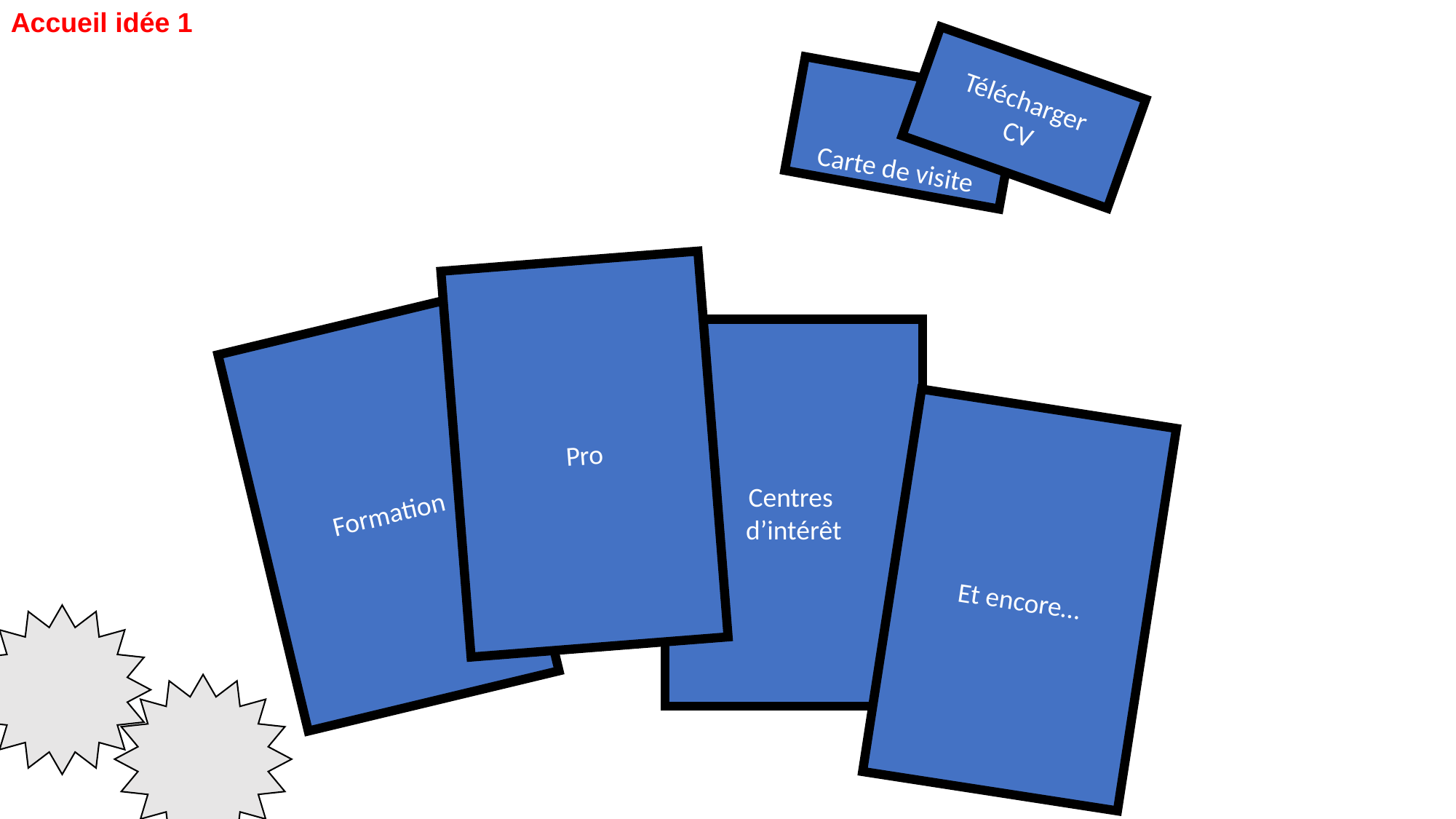

Accueil idée 1
Télécharger
CV
Carte de visite
Pro
Formation
Centres
d’intérêt
Et encore…